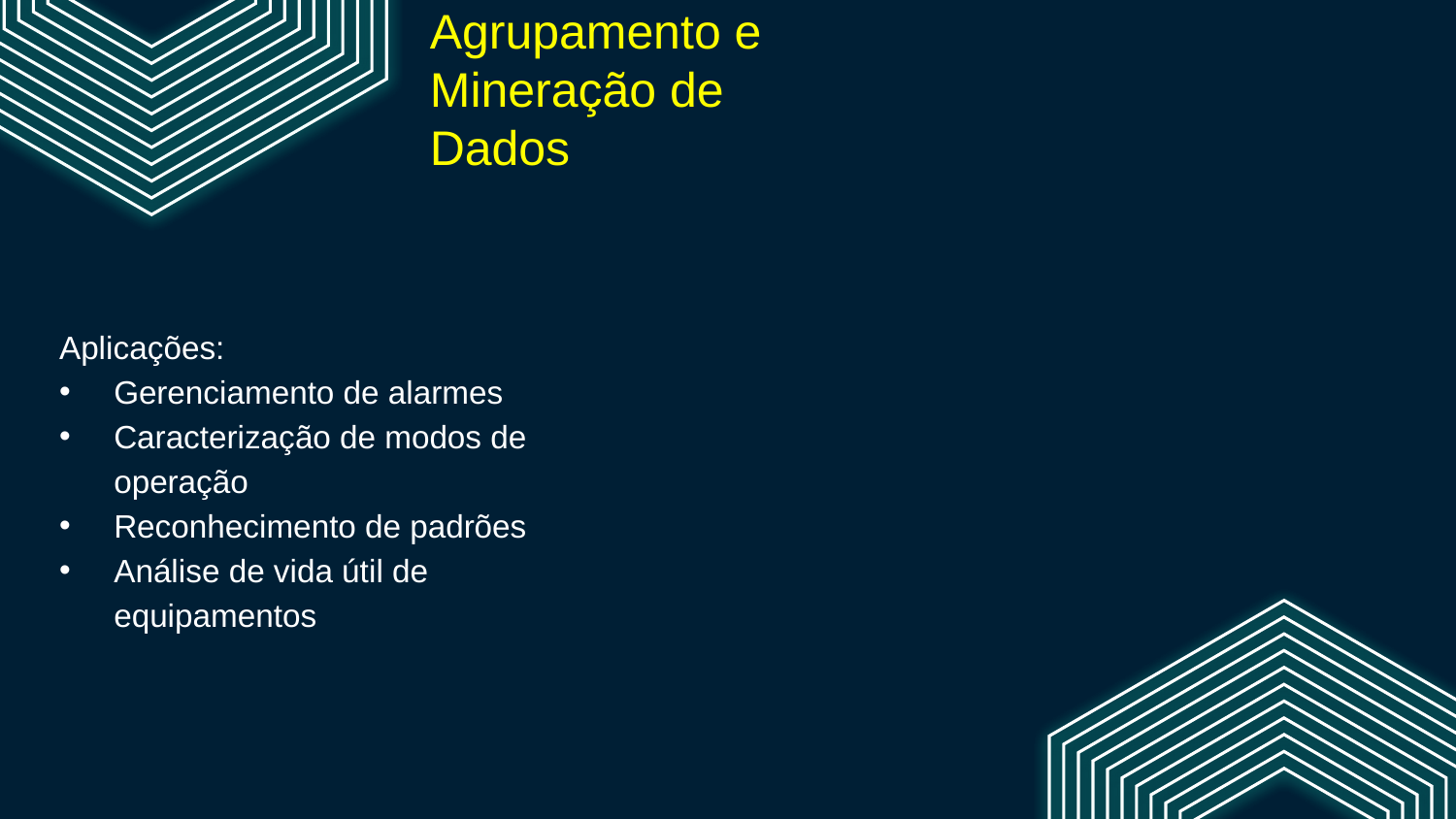

# Agrupamento e Mineração de Dados
Aplicações:
Gerenciamento de alarmes
Caracterização de modos de operação
Reconhecimento de padrões
Análise de vida útil de equipamentos